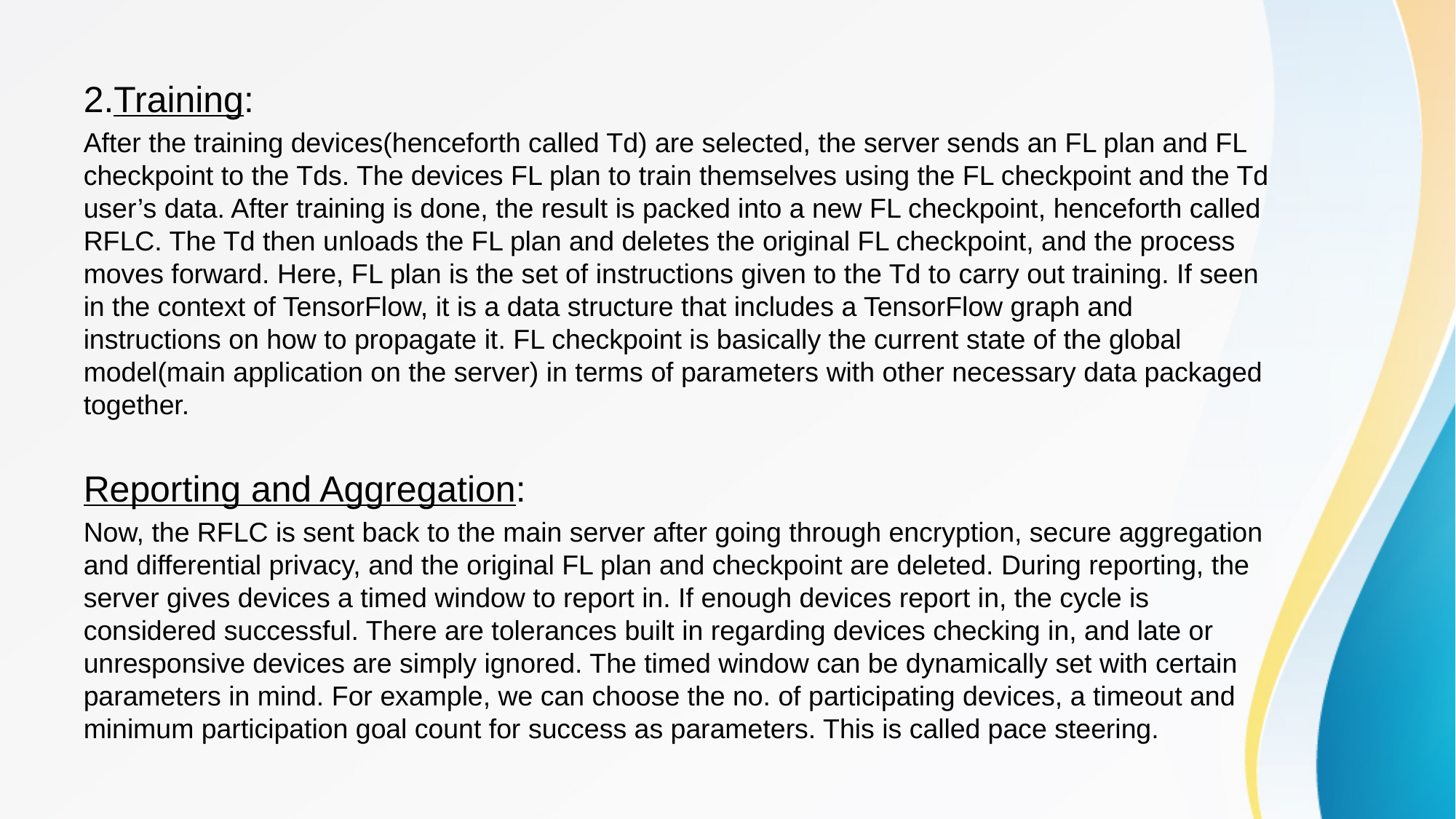

2.Training:
After the training devices(henceforth called Td) are selected, the server sends an FL plan and FL checkpoint to the Tds. The devices FL plan to train themselves using the FL checkpoint and the Td user’s data. After training is done, the result is packed into a new FL checkpoint, henceforth called RFLC. The Td then unloads the FL plan and deletes the original FL checkpoint, and the process moves forward. Here, FL plan is the set of instructions given to the Td to carry out training. If seen in the context of TensorFlow, it is a data structure that includes a TensorFlow graph and instructions on how to propagate it. FL checkpoint is basically the current state of the global model(main application on the server) in terms of parameters with other necessary data packaged together.

Reporting and Aggregation:
Now, the RFLC is sent back to the main server after going through encryption, secure aggregation and differential privacy, and the original FL plan and checkpoint are deleted. During reporting, the server gives devices a timed window to report in. If enough devices report in, the cycle is considered successful. There are tolerances built in regarding devices checking in, and late or unresponsive devices are simply ignored. The timed window can be dynamically set with certain parameters in mind. For example, we can choose the no. of participating devices, a timeout and minimum participation goal count for success as parameters. This is called pace steering.